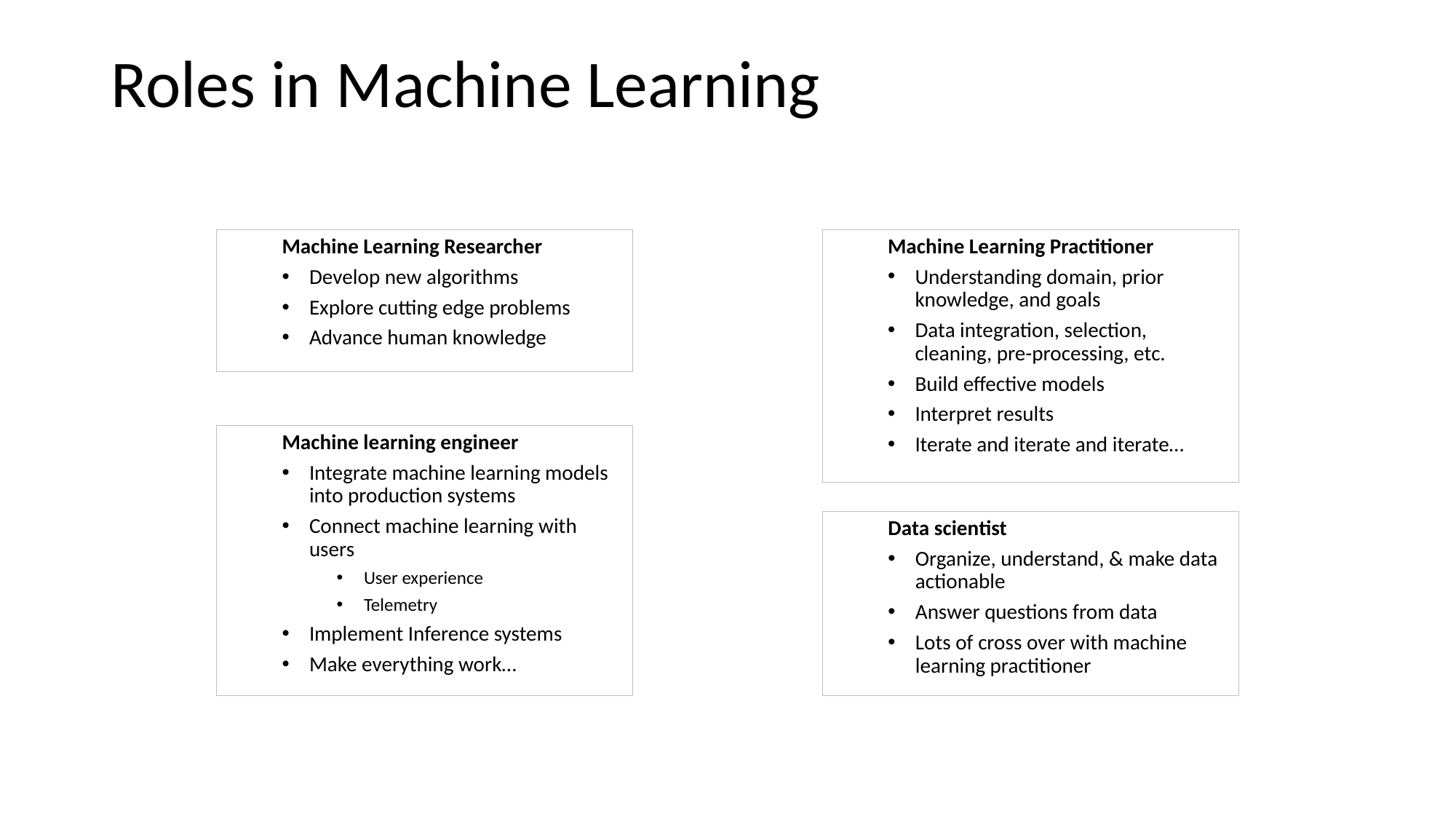

# Roles in Machine Learning
Machine Learning Researcher
Develop new algorithms
Explore cutting edge problems
Advance human knowledge
Machine Learning Practitioner
Understanding domain, prior knowledge, and goals
Data integration, selection, cleaning, pre-processing, etc.
Build effective models
Interpret results
Iterate and iterate and iterate…

Machine learning engineer
Integrate machine learning models into production systems
Connect machine learning with users
User experience
Telemetry
Implement Inference systems
Make everything work…
Data scientist
Organize, understand, & make data actionable
Answer questions from data
Lots of cross over with machine learning practitioner